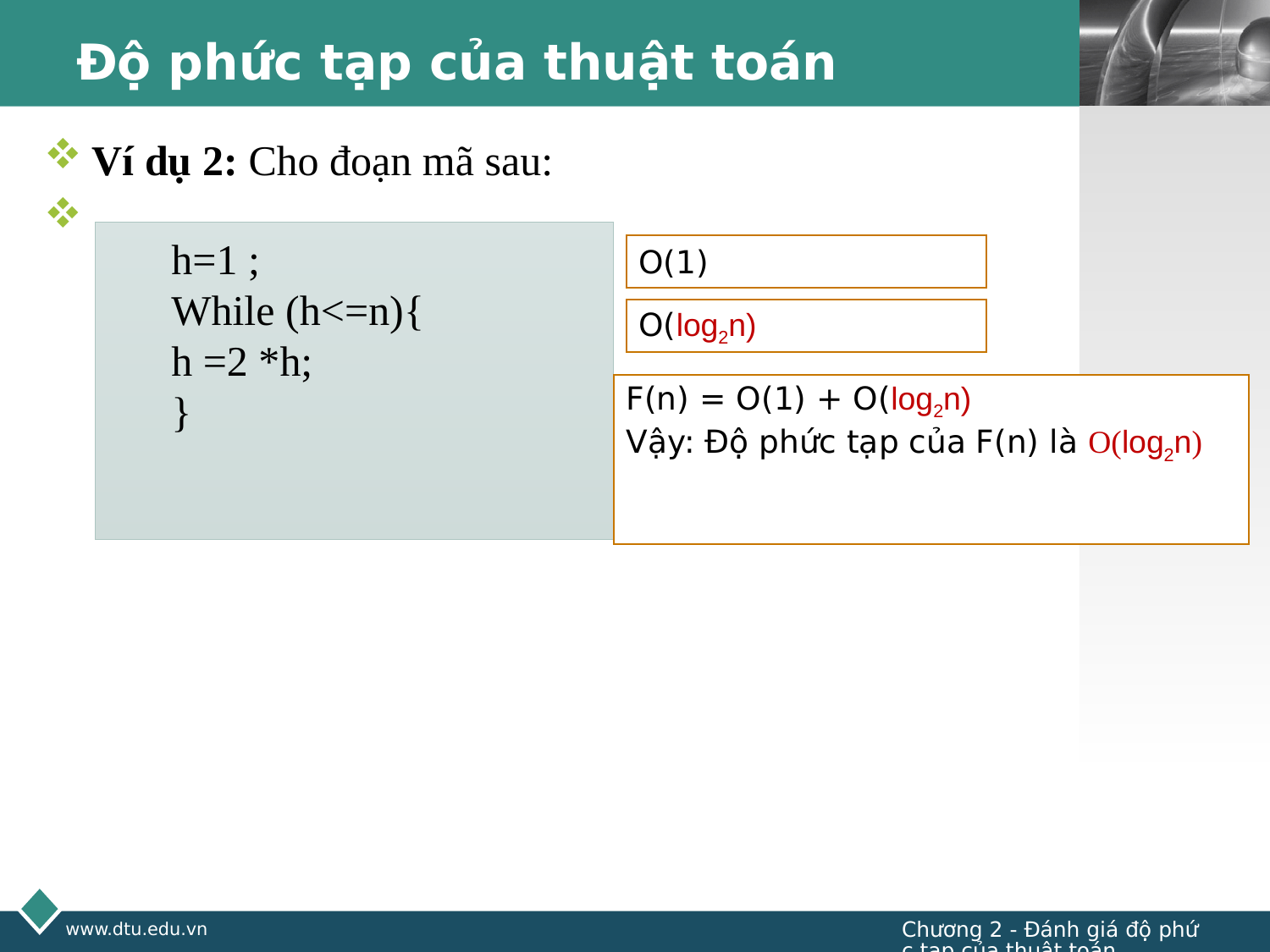

# Độ phức tạp của thuật toán
Ví dụ 2: Cho đoạn mã sau:

h=1 ;
While (h<=n){
h =2 *h;
}

O(1)
O(log2n)
F(n) = O(1) + O(log2n)
Vậy: Độ phức tạp của F(n) là O(log2n)

Chương 2 - Đánh giá độ phức tạp của thuật toán
www.dtu.edu.vn